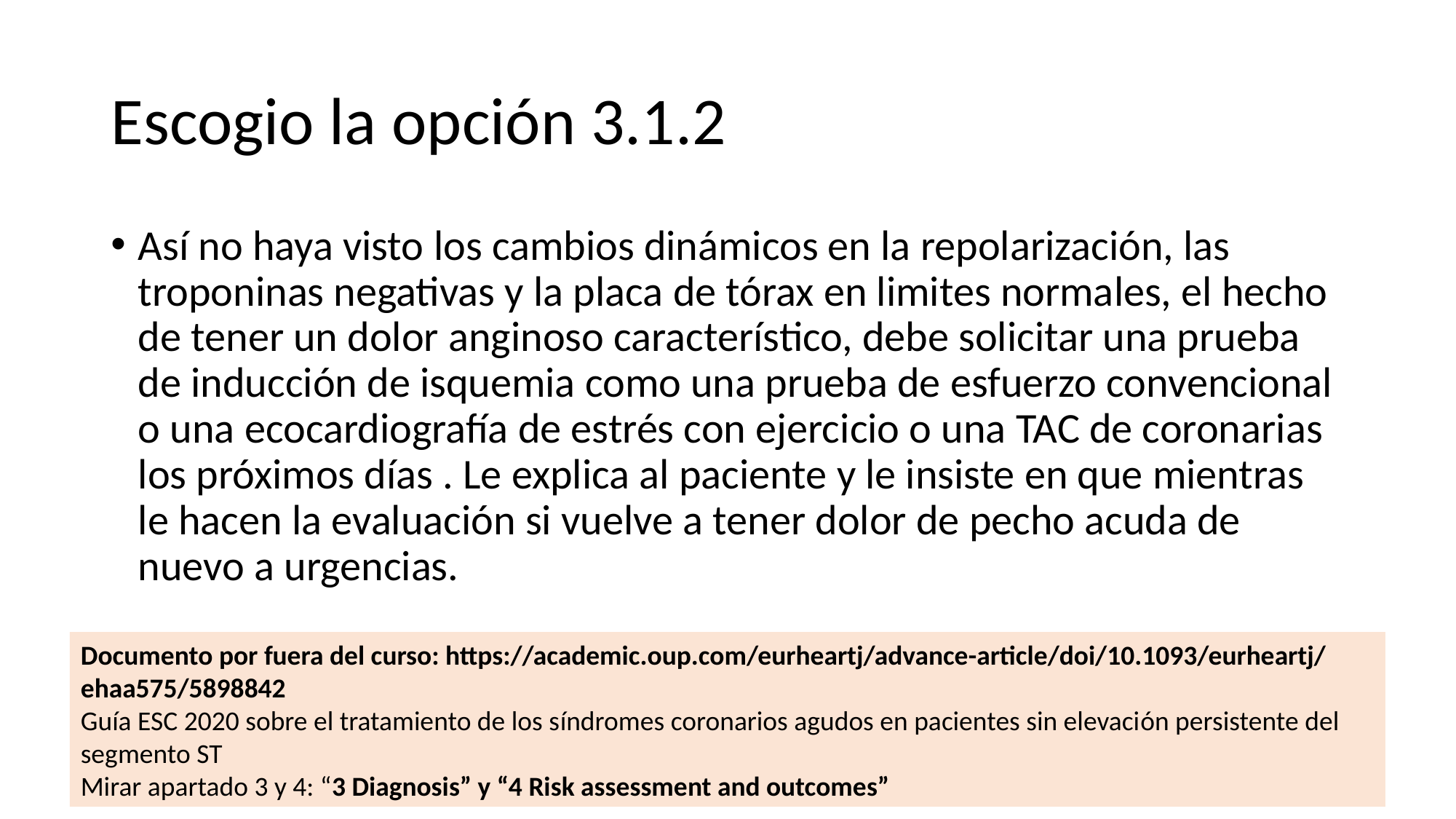

# Escogio la opción 3.1.2
Así no haya visto los cambios dinámicos en la repolarización, las troponinas negativas y la placa de tórax en limites normales, el hecho de tener un dolor anginoso característico, debe solicitar una prueba de inducción de isquemia como una prueba de esfuerzo convencional o una ecocardiografía de estrés con ejercicio o una TAC de coronarias los próximos días . Le explica al paciente y le insiste en que mientras le hacen la evaluación si vuelve a tener dolor de pecho acuda de nuevo a urgencias.

Documento por fuera del curso: https://academic.oup.com/eurheartj/advance-article/doi/10.1093/eurheartj/ehaa575/5898842
Guía ESC 2020 sobre el tratamiento de los síndromes coronarios agudos en pacientes sin elevación persistente del segmento ST
Mirar apartado 3 y 4: “3 Diagnosis” y “4 Risk assessment and outcomes”